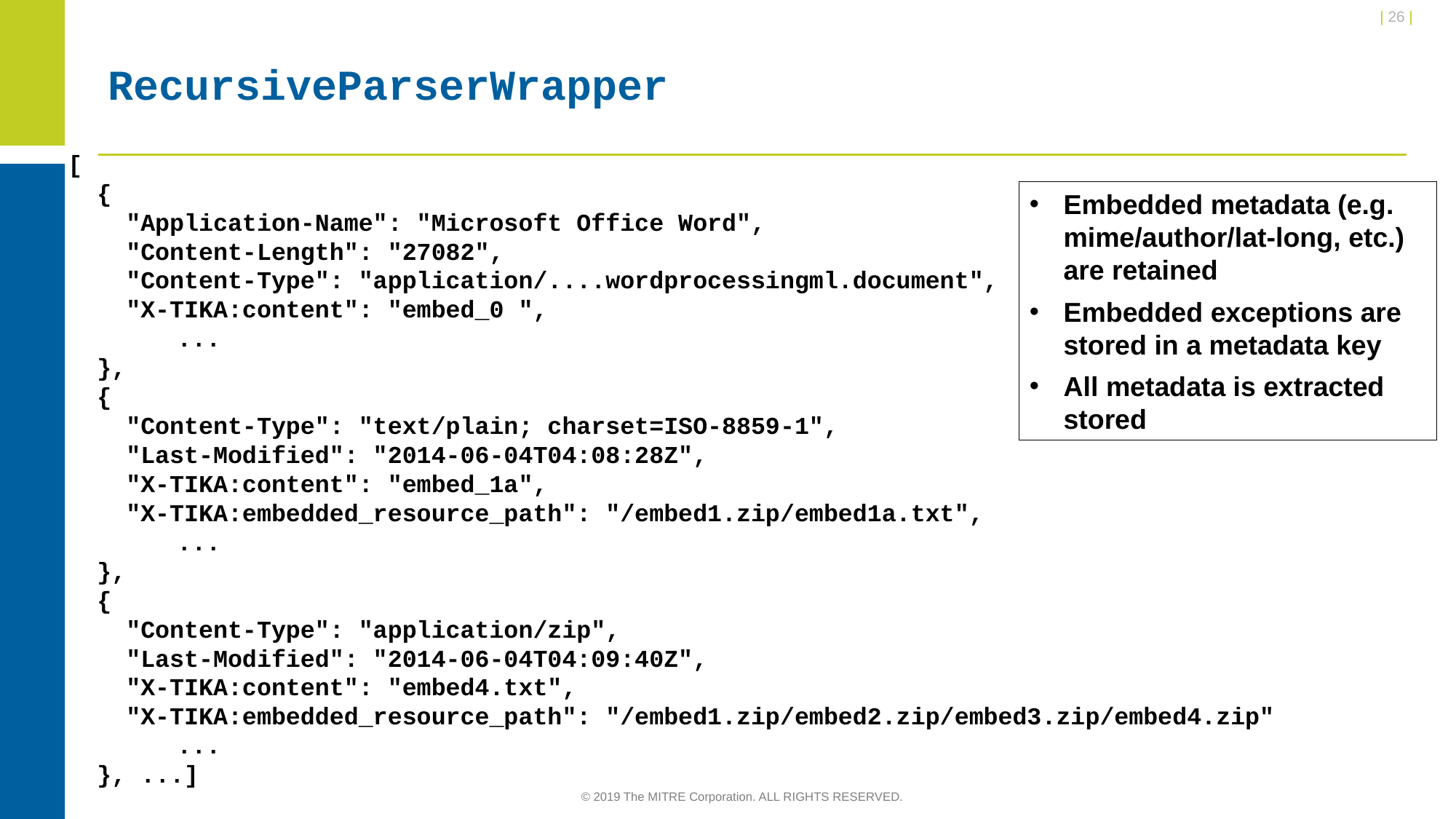

| 26 |
# RecursiveParserWrapper
[
  {
    "Application-Name": "Microsoft Office Word",
    "Content-Length": "27082",
    "Content-Type": "application/....wordprocessingml.document",
    "X-TIKA:content": "embed_0 ",
	...
  },
  {
    "Content-Type": "text/plain; charset=ISO-8859-1",
    "Last-Modified": "2014-06-04T04:08:28Z",
    "X-TIKA:content": "embed_1a",
    "X-TIKA:embedded_resource_path": "/embed1.zip/embed1a.txt",
	...
  },
  {
    "Content-Type": "application/zip",
    "Last-Modified": "2014-06-04T04:09:40Z",
    "X-TIKA:content": "embed4.txt",
    "X-TIKA:embedded_resource_path": "/embed1.zip/embed2.zip/embed3.zip/embed4.zip"
	...
  }, ...]
Embedded metadata (e.g. mime/author/lat-long, etc.) are retained
Embedded exceptions are stored in a metadata key
All metadata is extracted stored